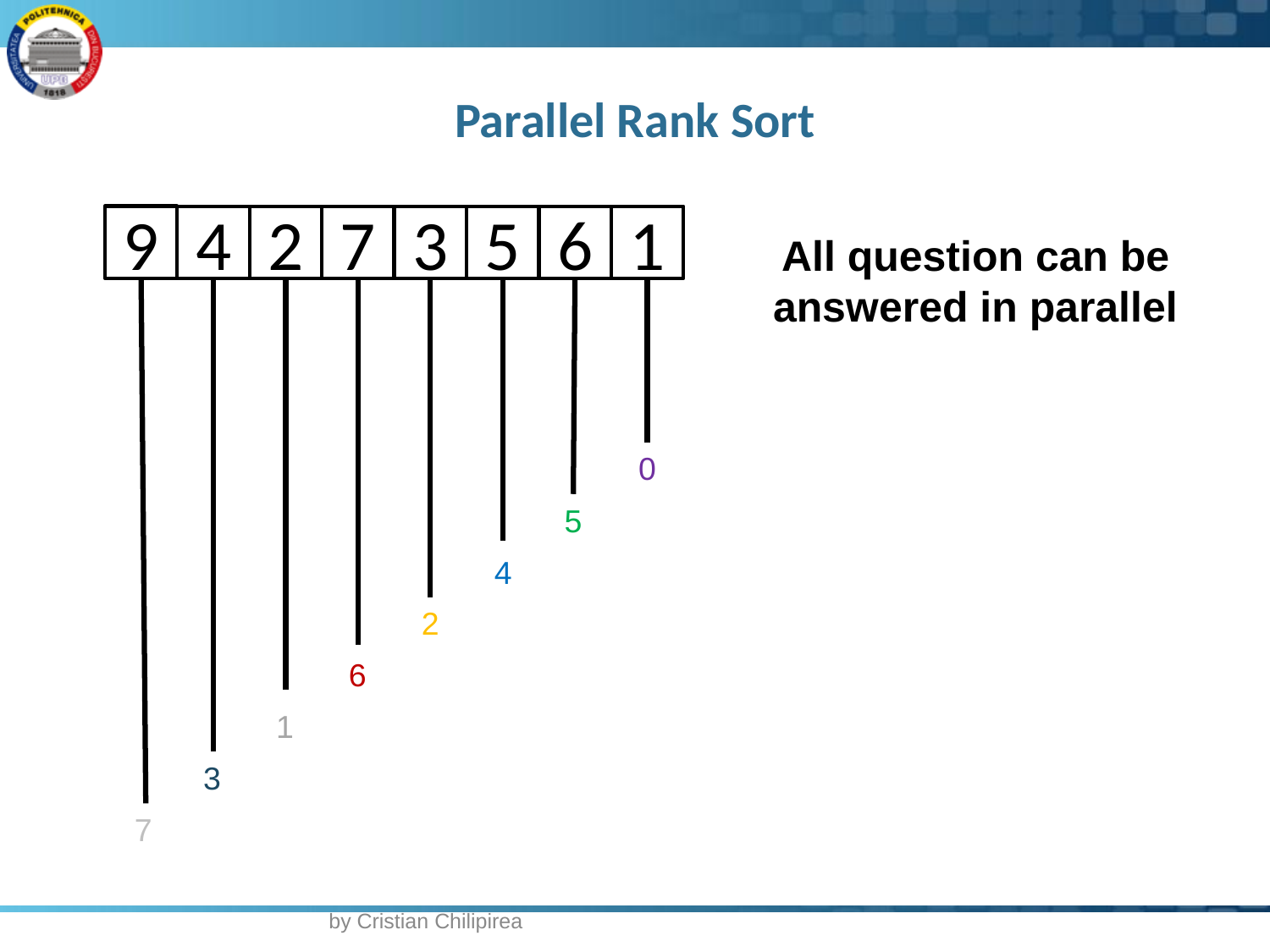

# Parallel Rank Sort
9
4
2
7
3
5
6
1
All question can be answered in parallel
0
5
4
2
6
1
3
7
by Cristian Chilipirea